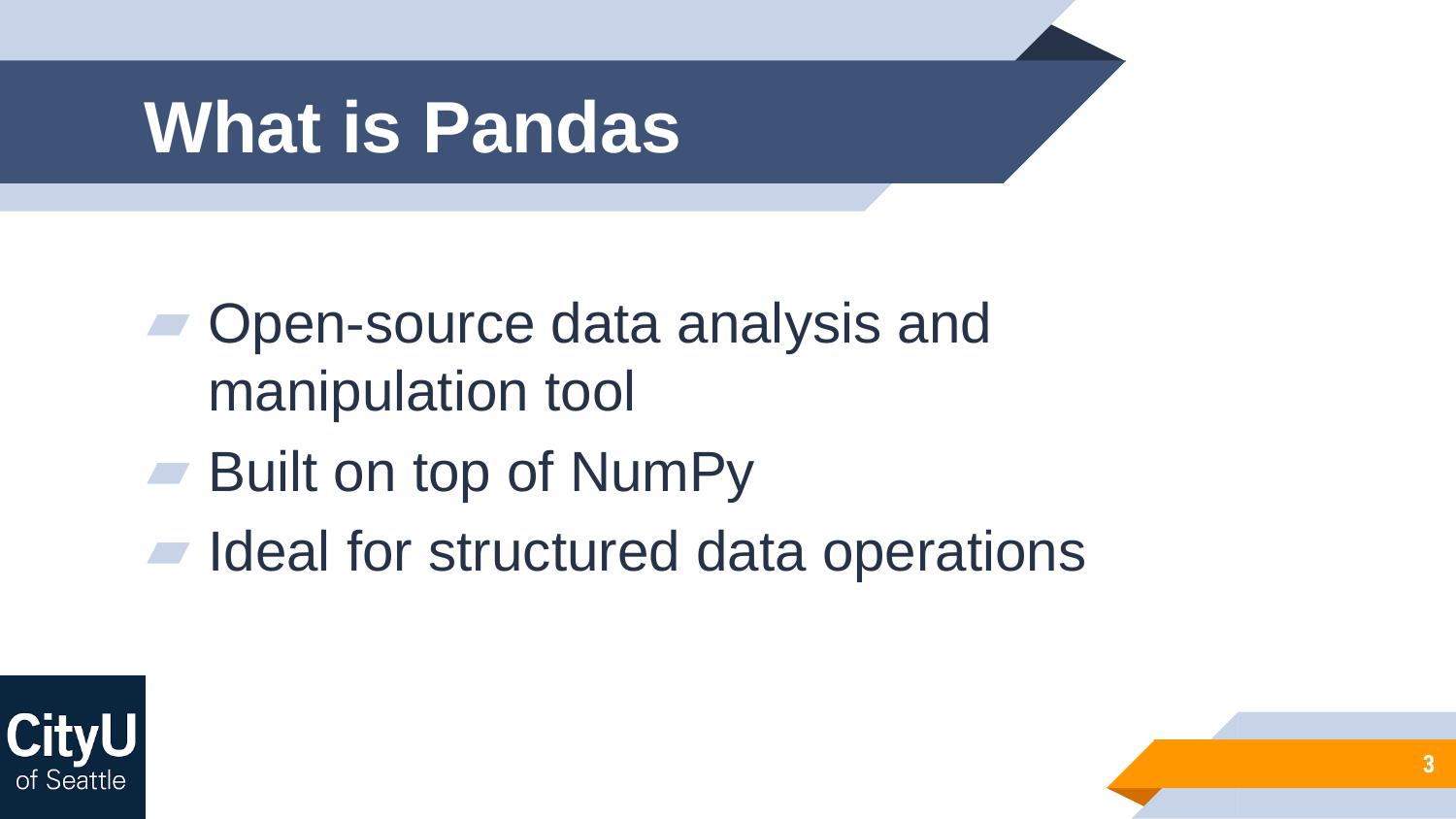

# What is Pandas
Open-source data analysis and manipulation tool
Built on top of NumPy
Ideal for structured data operations
3